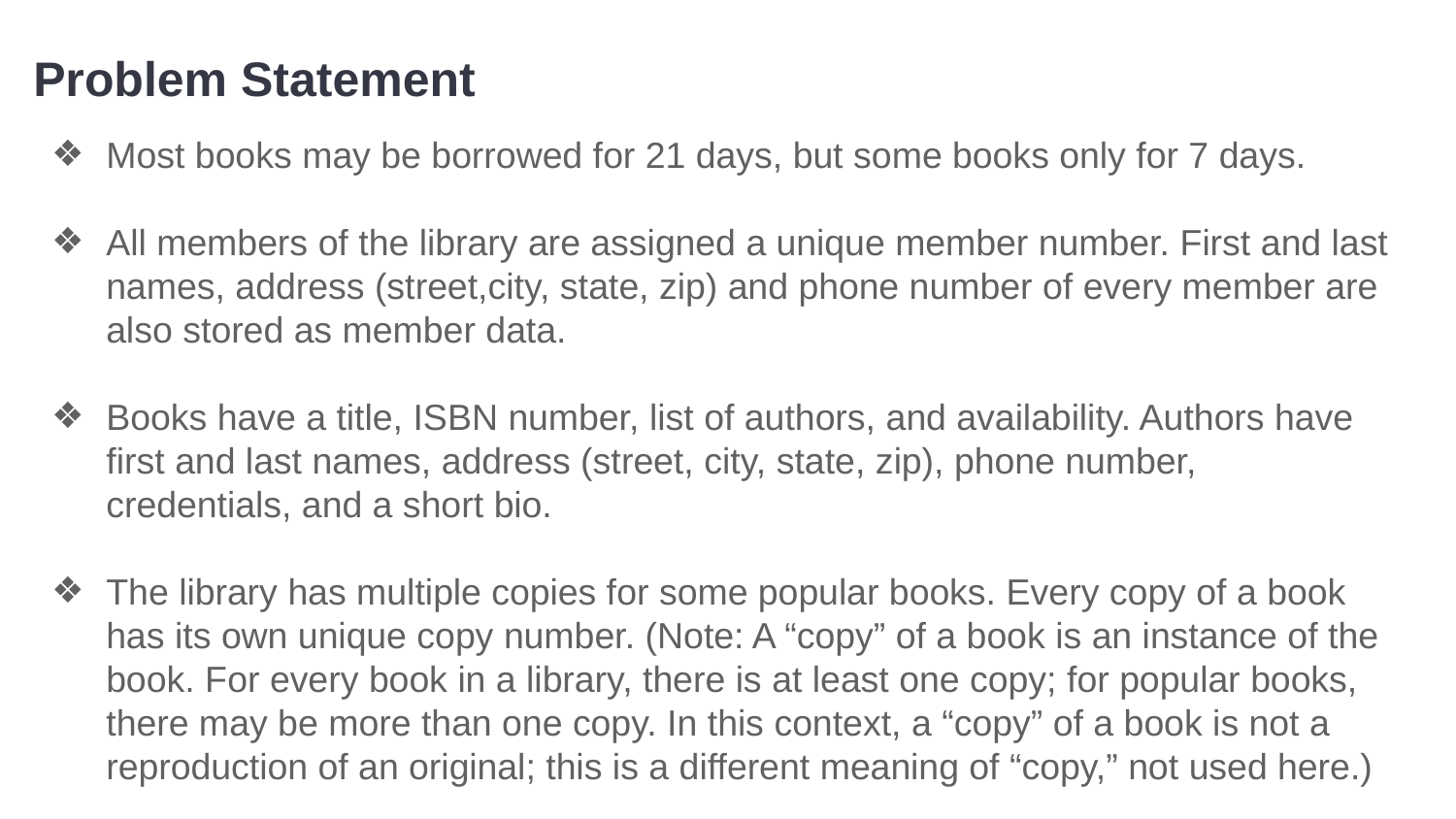

Problem Statement
Most books may be borrowed for 21 days, but some books only for 7 days.

All members of the library are assigned a unique member number. First and last names, address (street,city, state, zip) and phone number of every member are also stored as member data.

Books have a title, ISBN number, list of authors, and availability. Authors have first and last names, address (street, city, state, zip), phone number, credentials, and a short bio.

The library has multiple copies for some popular books. Every copy of a book has its own unique copy number. (Note: A “copy” of a book is an instance of the book. For every book in a library, there is at least one copy; for popular books, there may be more than one copy. In this context, a “copy” of a book is not a reproduction of an original; this is a different meaning of “copy,” not used here.)